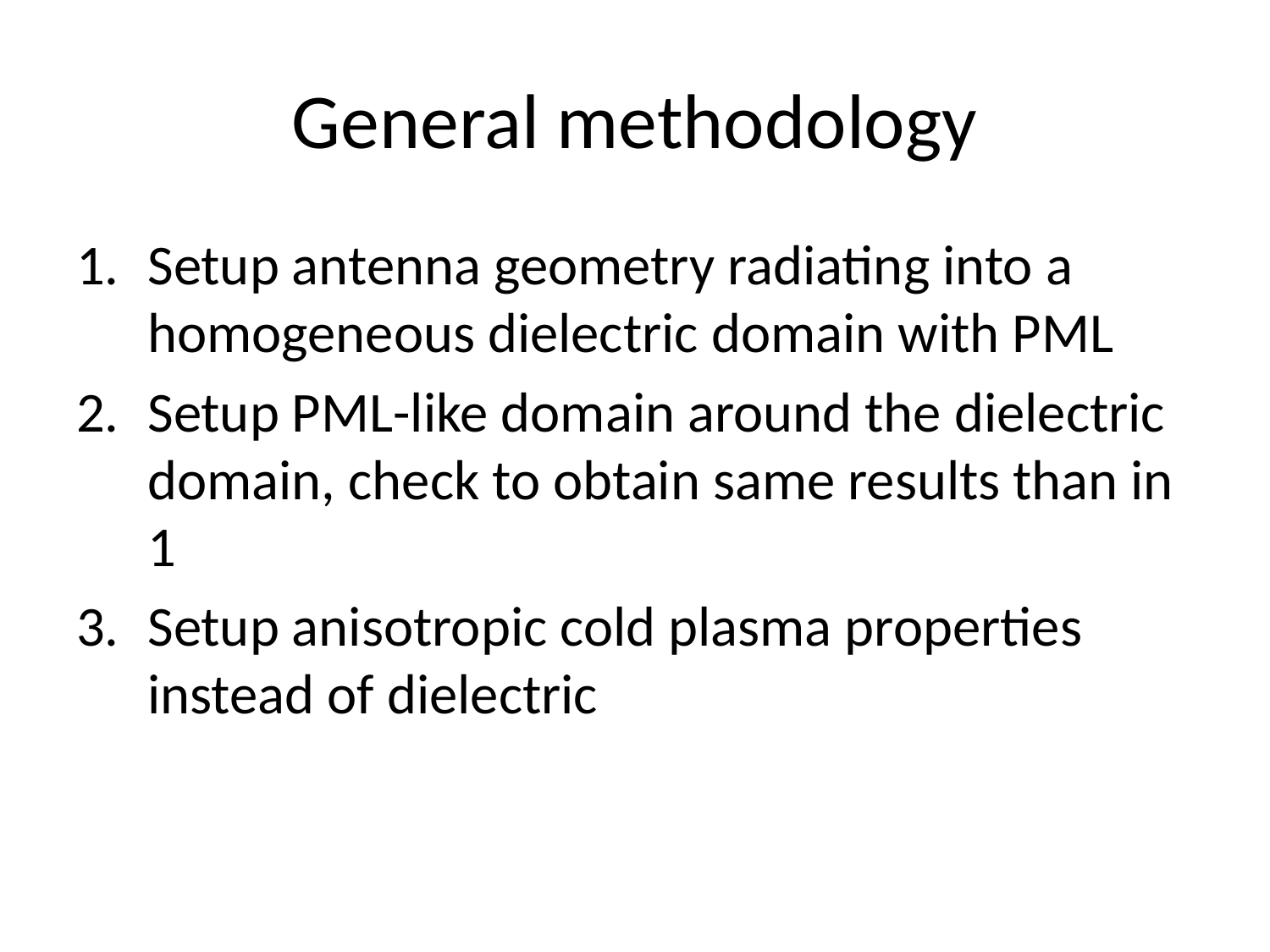

# General methodology
Setup antenna geometry radiating into a homogeneous dielectric domain with PML
Setup PML-like domain around the dielectric domain, check to obtain same results than in 1
Setup anisotropic cold plasma properties instead of dielectric